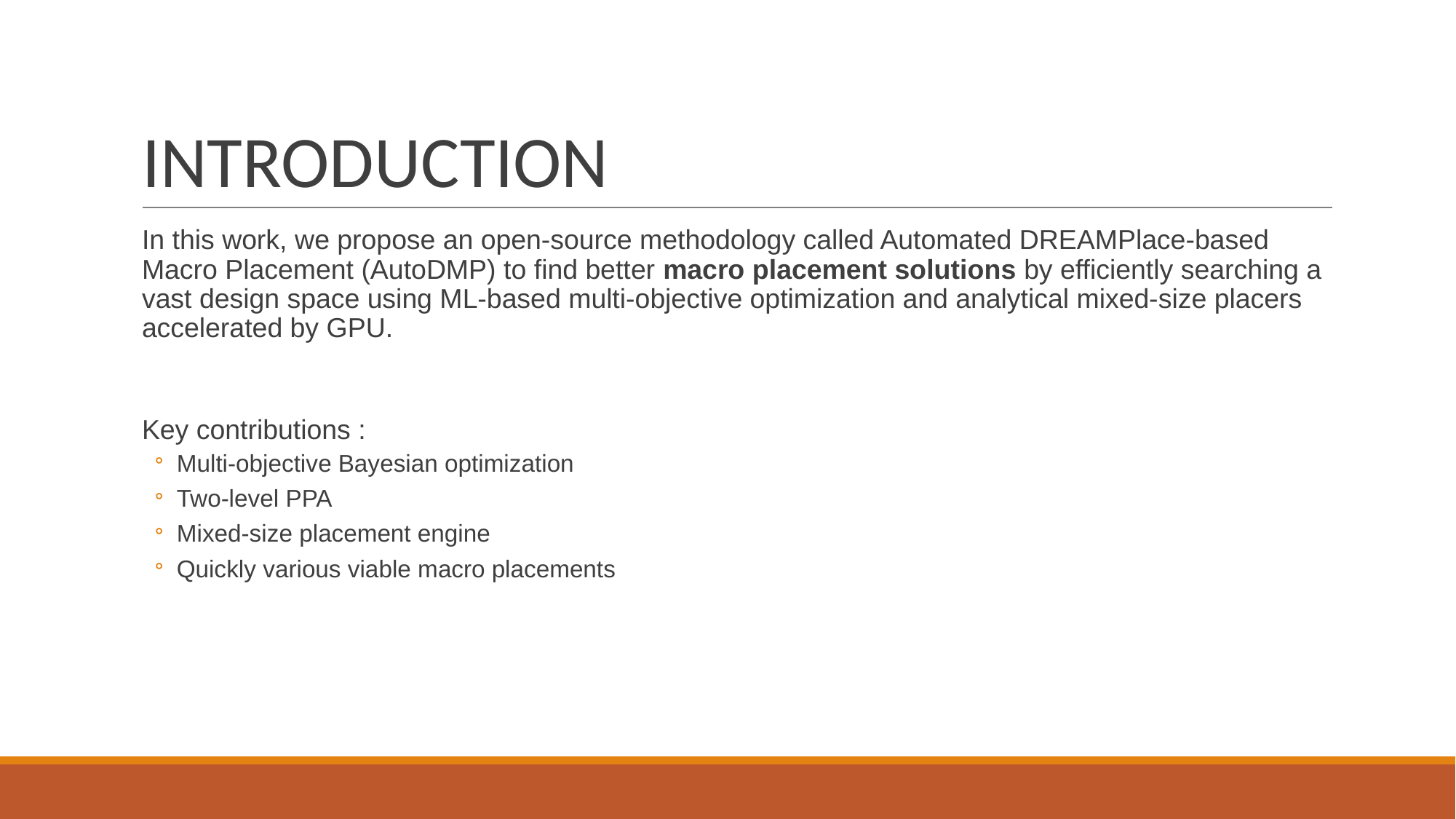

# INTRODUCTION
In this work, we propose an open-source methodology called Automated DREAMPlace-based Macro Placement (AutoDMP) to find better macro placement solutions by efficiently searching a vast design space using ML-based multi-objective optimization and analytical mixed-size placers accelerated by GPU.

Key contributions :
Multi-objective Bayesian optimization
Two-level PPA
Mixed-size placement engine
Quickly various viable macro placements